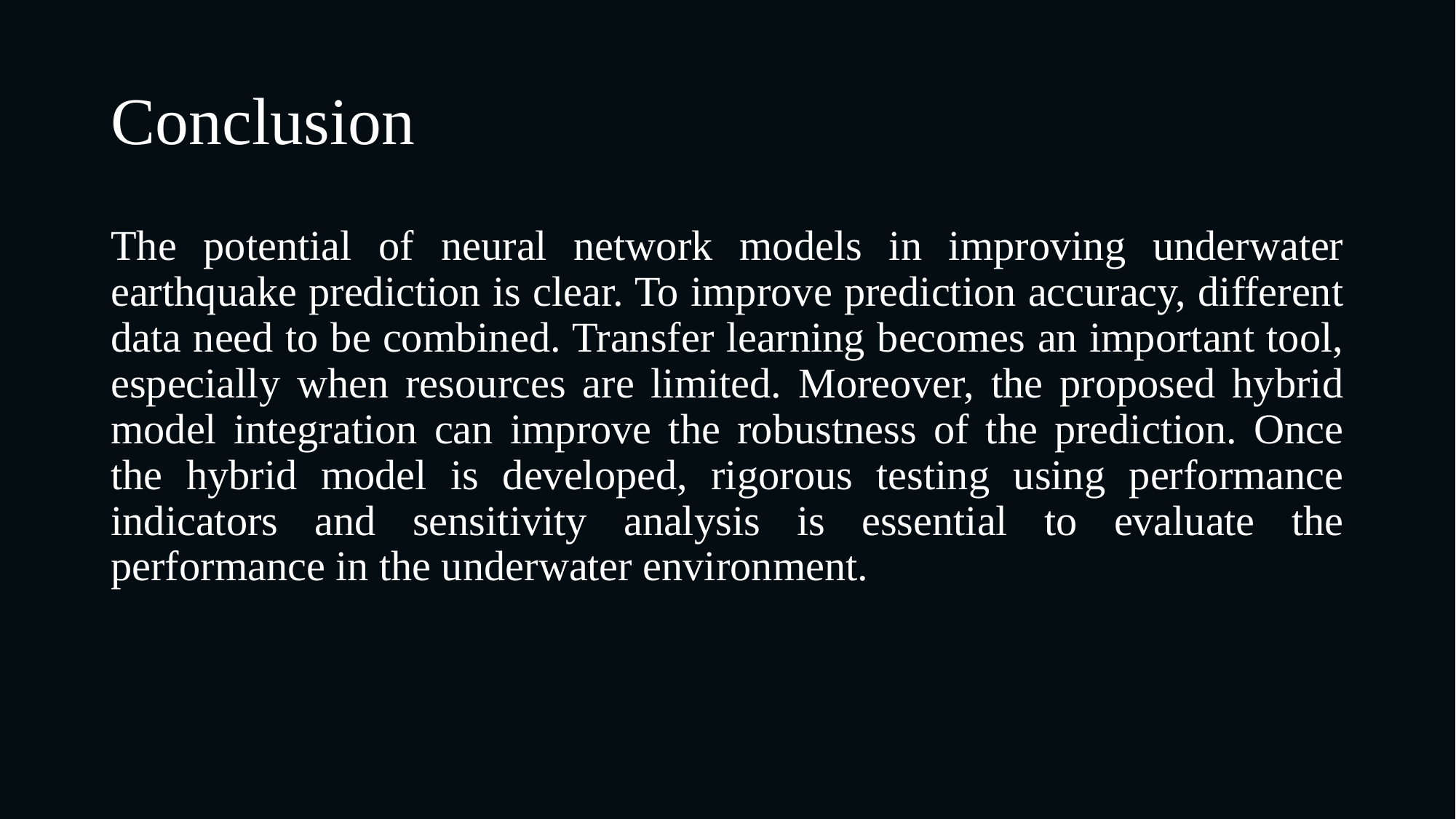

# Conclusion
The potential of neural network models in improving underwater earthquake prediction is clear. To improve prediction accuracy, different data need to be combined. Transfer learning becomes an important tool, especially when resources are limited. Moreover, the proposed hybrid model integration can improve the robustness of the prediction. Once the hybrid model is developed, rigorous testing using performance indicators and sensitivity analysis is essential to evaluate the performance in the underwater environment.